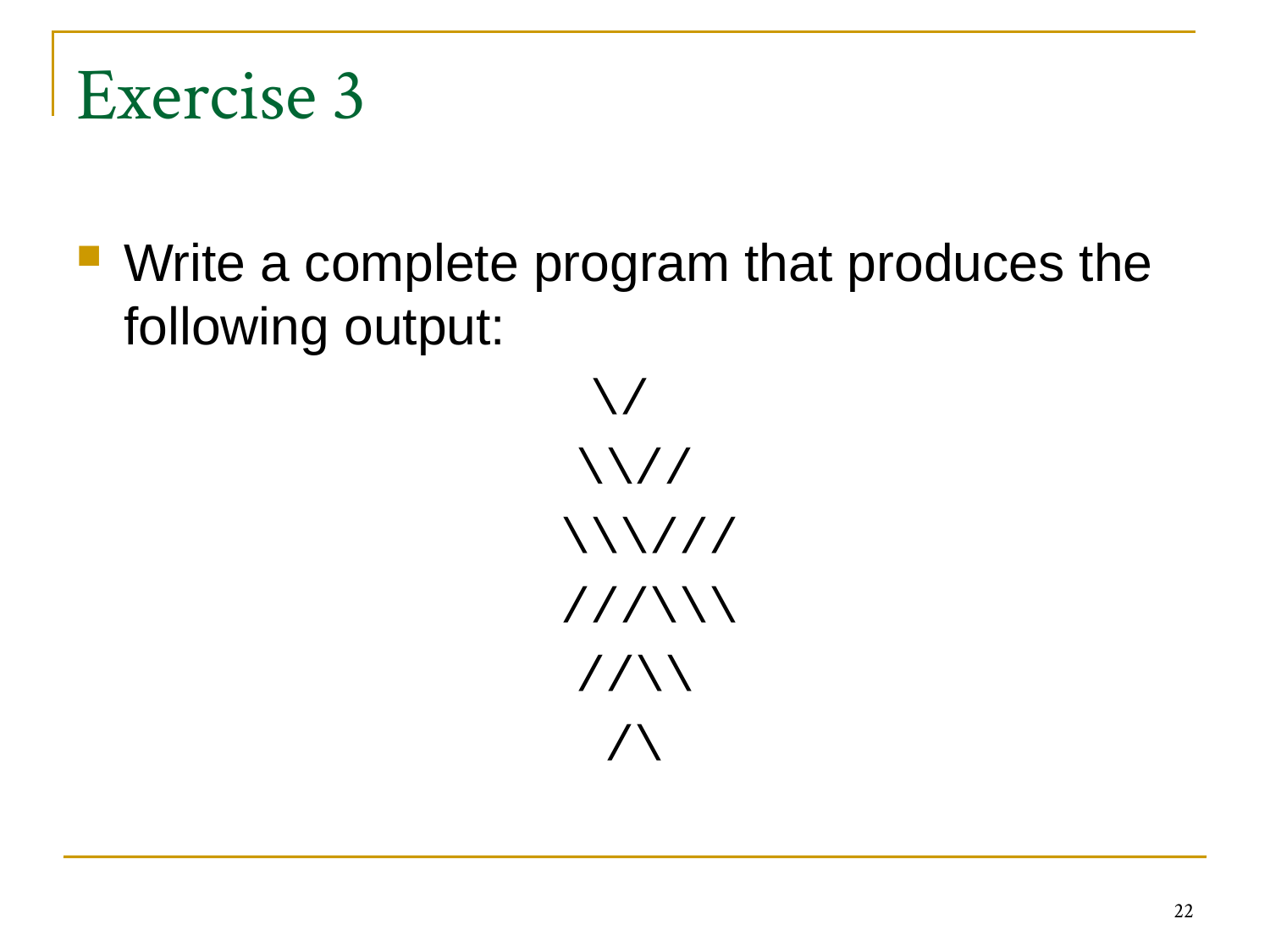

# Exercise 3
Write a complete program that produces the following output:
\/
\\//
 \\\///
 ///\\\
 //\\
/\
22